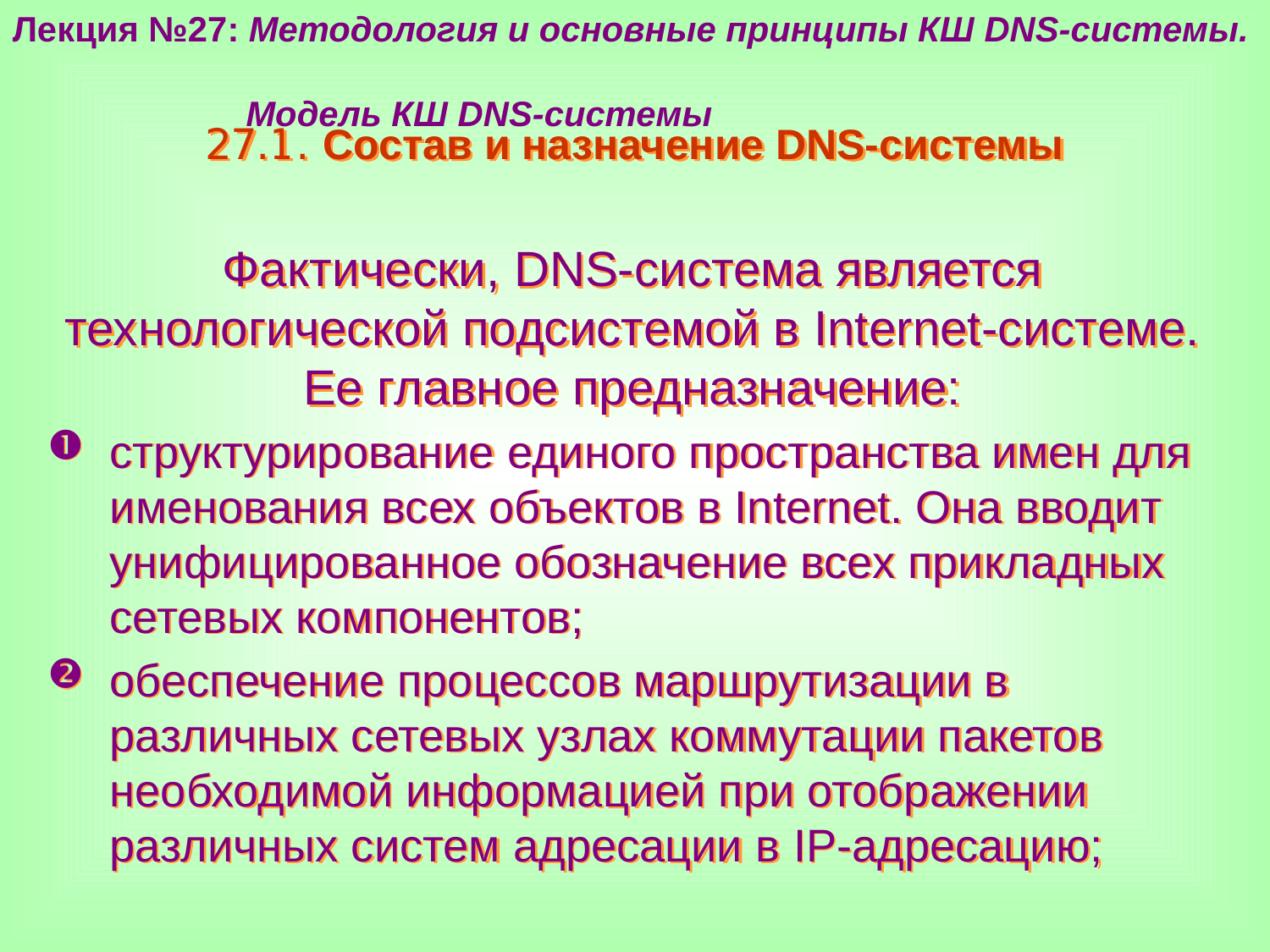

Лекция №27: Методология и основные принципы КШ DNS-системы.
                        Модель КШ DNS-системы
27.1. Состав и назначение DNS-системы
Фактически, DNS-система является технологической подсистемой в Internet-системе. Ее главное предназначение:
структурирование единого пространства имен для именования всех объектов в Internet. Она вводит унифицированное обозначение всех прикладных сетевых компонентов;
обеспечение процессов маршрутизации в различных сетевых узлах коммутации пакетов необходимой информацией при отображении различных систем адресации в IP-адресацию;